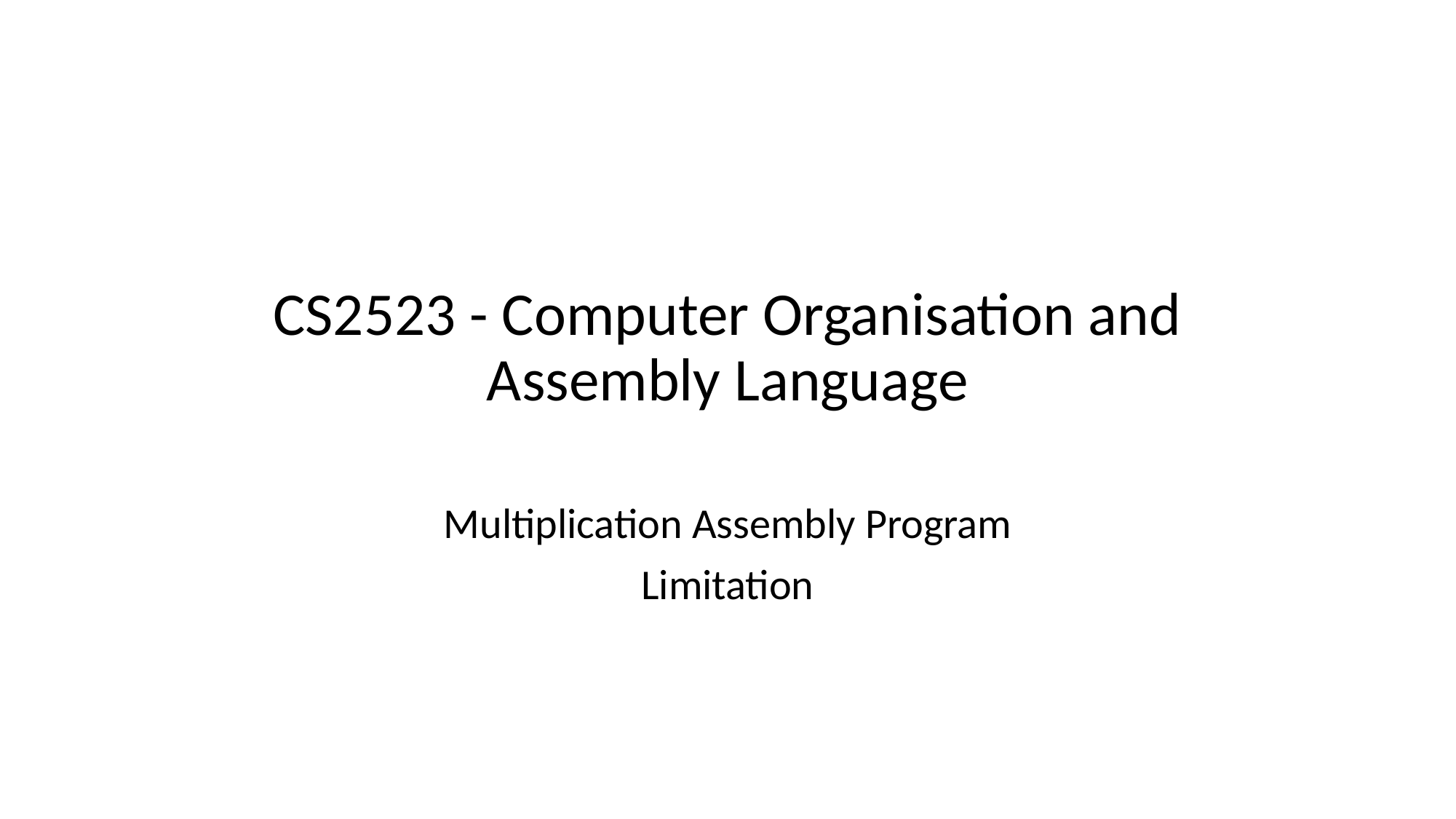

# CS2523 - Computer Organisation and Assembly Language

Multiplication Assembly Program
Limitation